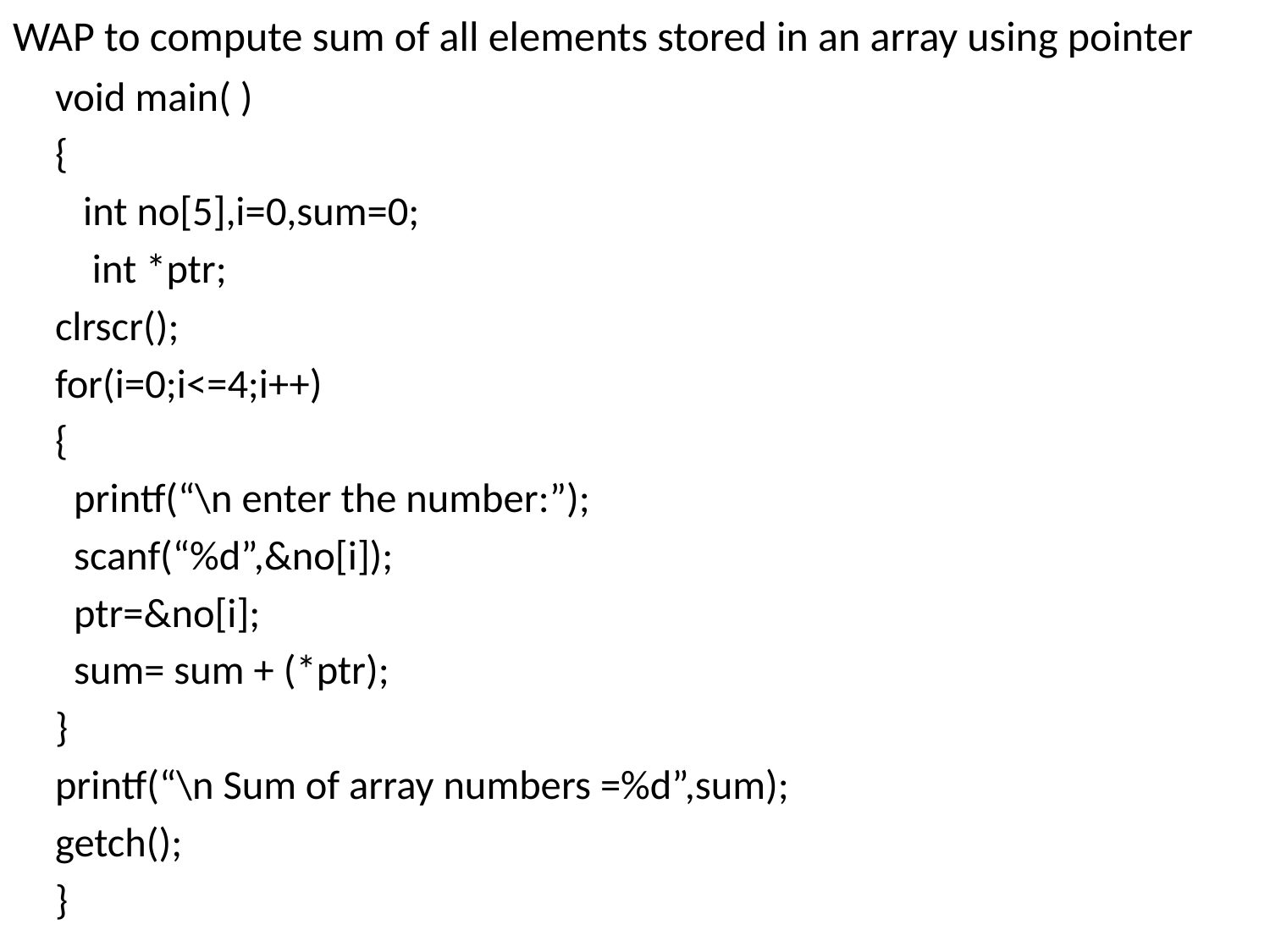

# WAP to compute sum of all elements stored in an array using pointer
void main( )
{
   int no[5],i=0,sum=0;
    int *ptr;
clrscr();
for(i=0;i<=4;i++)
{
  printf(“\n enter the number:”);
  scanf(“%d”,&no[i]);
  ptr=&no[i];
  sum= sum + (*ptr);
}
printf(“\n Sum of array numbers =%d”,sum);
getch();
}